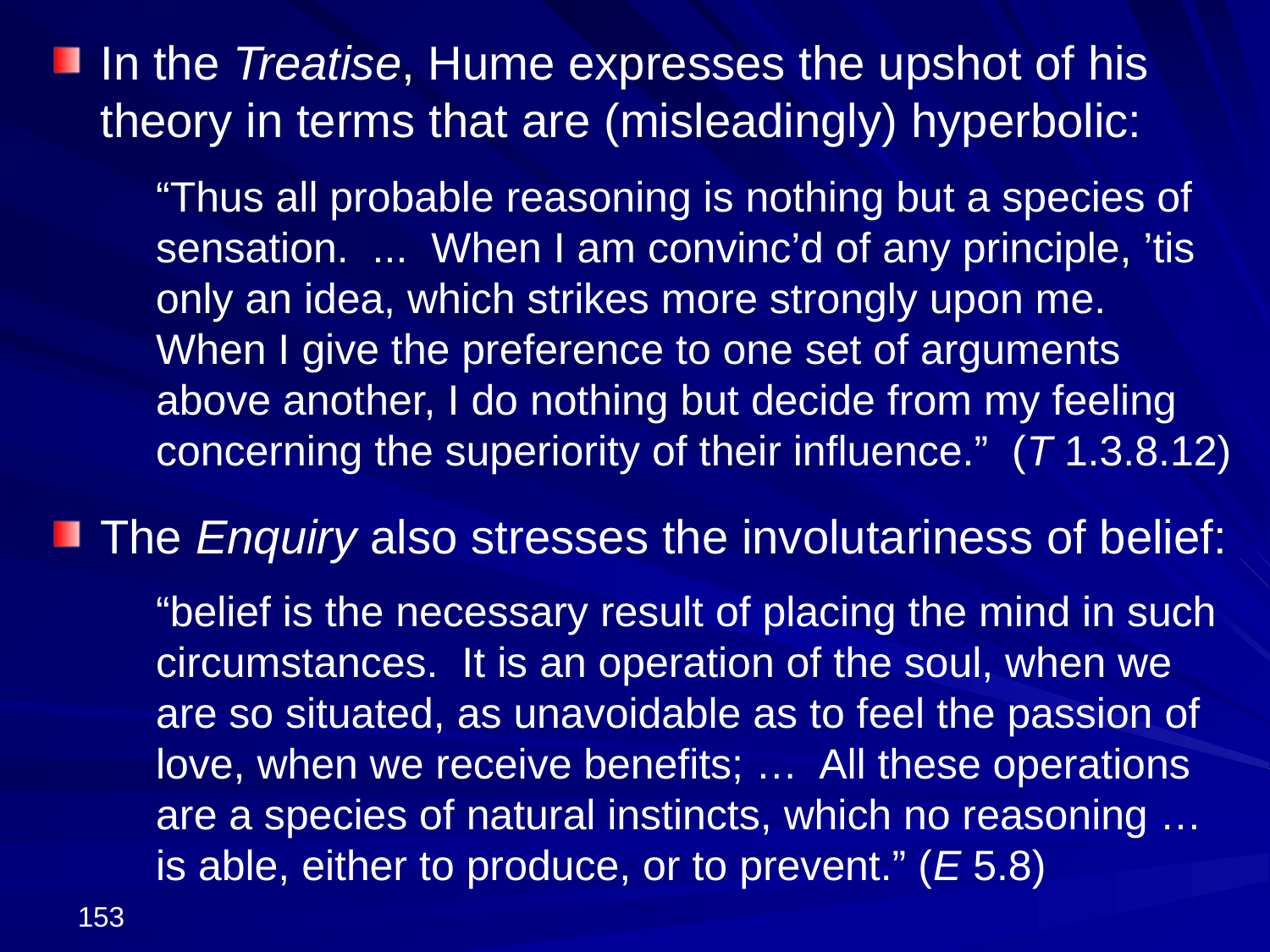

In the Treatise, Hume expresses the upshot of his theory in terms that are (misleadingly) hyperbolic:
	“Thus all probable reasoning is nothing but a species of sensation.  ...  When I am convinc’d of any principle, ’tis only an idea, which strikes more strongly upon me.  When I give the preference to one set of arguments above another, I do nothing but decide from my feeling concerning the superiority of their influence.”  (T 1.3.8.12)
The Enquiry also stresses the involutariness of belief:
	“belief is the necessary result of placing the mind in such circumstances.  It is an operation of the soul, when we are so situated, as unavoidable as to feel the passion of love, when we receive benefits; …  All these operations are a species of natural instincts, which no reasoning … is able, either to produce, or to prevent.” (E 5.8)
153